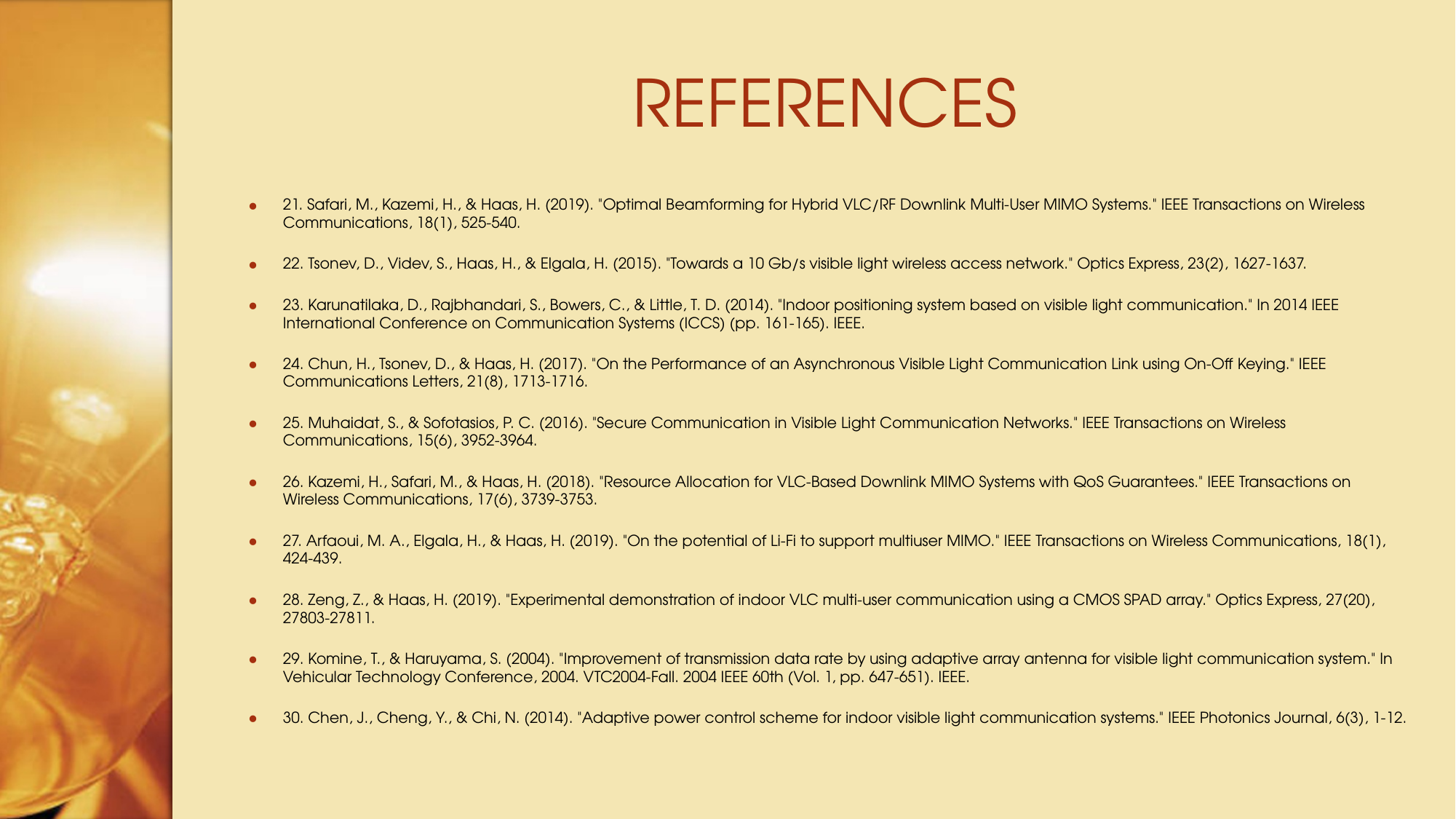

# REFERENCES

21. Safari, M., Kazemi, H., & Haas, H. (2019). "Optimal Beamforming for Hybrid VLC/RF Downlink Multi-User MIMO Systems." IEEE Transactions on Wireless Communications, 18(1), 525-540.

22. Tsonev, D., Videv, S., Haas, H., & Elgala, H. (2015). "Towards a 10 Gb/s visible light wireless access network." Optics Express, 23(2), 1627-1637.

23. Karunatilaka, D., Rajbhandari, S., Bowers, C., & Little, T. D. (2014). "Indoor positioning system based on visible light communication." In 2014 IEEE International Conference on Communication Systems (ICCS) (pp. 161-165). IEEE.

24. Chun, H., Tsonev, D., & Haas, H. (2017). "On the Performance of an Asynchronous Visible Light Communication Link using On-Off Keying." IEEE Communications Letters, 21(8), 1713-1716.

25. Muhaidat, S., & Sofotasios, P. C. (2016). "Secure Communication in Visible Light Communication Networks." IEEE Transactions on Wireless Communications, 15(6), 3952-3964.

26. Kazemi, H., Safari, M., & Haas, H. (2018). "Resource Allocation for VLC-Based Downlink MIMO Systems with QoS Guarantees." IEEE Transactions on Wireless Communications, 17(6), 3739-3753.

27. Arfaoui, M. A., Elgala, H., & Haas, H. (2019). "On the potential of Li-Fi to support multiuser MIMO." IEEE Transactions on Wireless Communications, 18(1), 424-439.

28. Zeng, Z., & Haas, H. (2019). "Experimental demonstration of indoor VLC multi-user communication using a CMOS SPAD array." Optics Express, 27(20), 27803-27811.

29. Komine, T., & Haruyama, S. (2004). "Improvement of transmission data rate by using adaptive array antenna for visible light communication system." In Vehicular Technology Conference, 2004. VTC2004-Fall. 2004 IEEE 60th (Vol. 1, pp. 647-651). IEEE.

30. Chen, J., Cheng, Y., & Chi, N. (2014). "Adaptive power control scheme for indoor visible light communication systems." IEEE Photonics Journal, 6(3), 1-12.